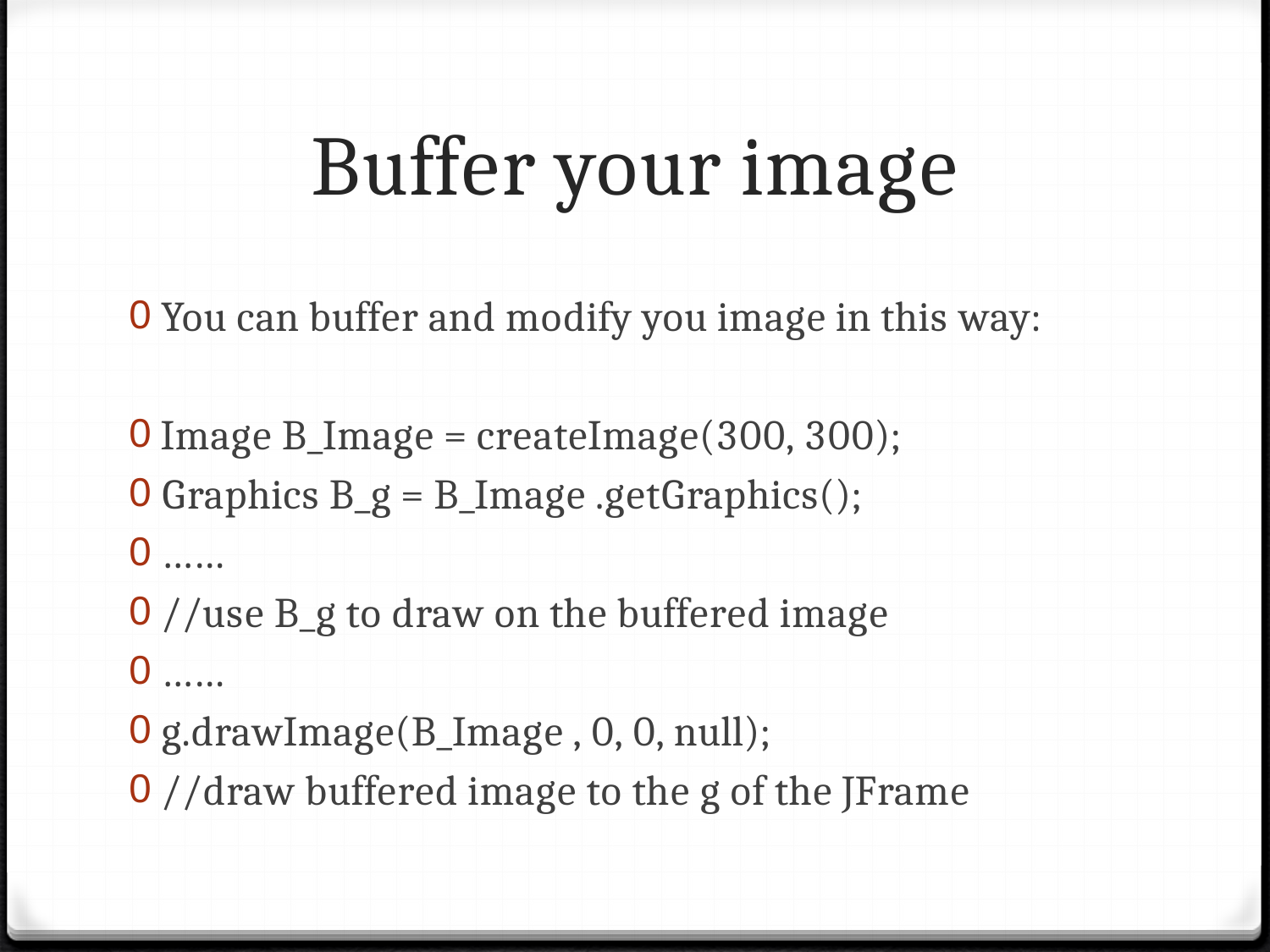

# Buffer your image
You can buffer and modify you image in this way:

Image B_Image = createImage(300, 300);
Graphics B_g = B_Image .getGraphics();
……
//use B_g to draw on the buffered image
……
g.drawImage(B_Image , 0, 0, null);
//draw buffered image to the g of the JFrame